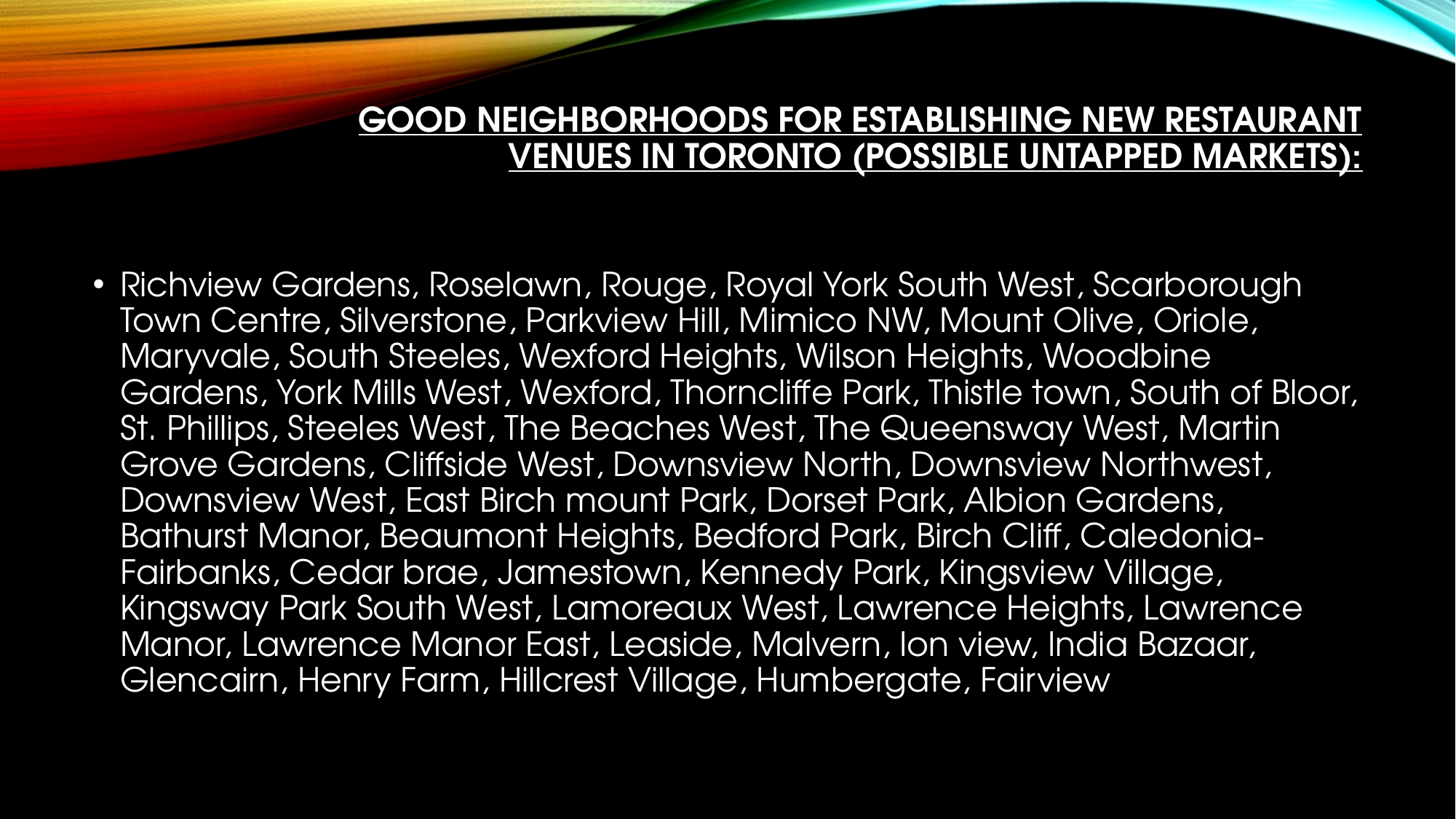

# Good neighborhoods for establishing new restaurant venues in Toronto (possible untapped markets):
Richview Gardens, Roselawn, Rouge, Royal York South West, Scarborough Town Centre, Silverstone, Parkview Hill, Mimico NW, Mount Olive, Oriole, Maryvale, South Steeles, Wexford Heights, Wilson Heights, Woodbine Gardens, York Mills West, Wexford, Thorncliffe Park, Thistle town, South of Bloor, St. Phillips, Steeles West, The Beaches West, The Queensway West, Martin Grove Gardens, Cliffside West, Downsview North, Downsview Northwest, Downsview West, East Birch mount Park, Dorset Park, Albion Gardens, Bathurst Manor, Beaumont Heights, Bedford Park, Birch Cliff, Caledonia-Fairbanks, Cedar brae, Jamestown, Kennedy Park, Kingsview Village, Kingsway Park South West, Lamoreaux West, Lawrence Heights, Lawrence Manor, Lawrence Manor East, Leaside, Malvern, Ion view, India Bazaar, Glencairn, Henry Farm, Hillcrest Village, Humbergate, Fairview